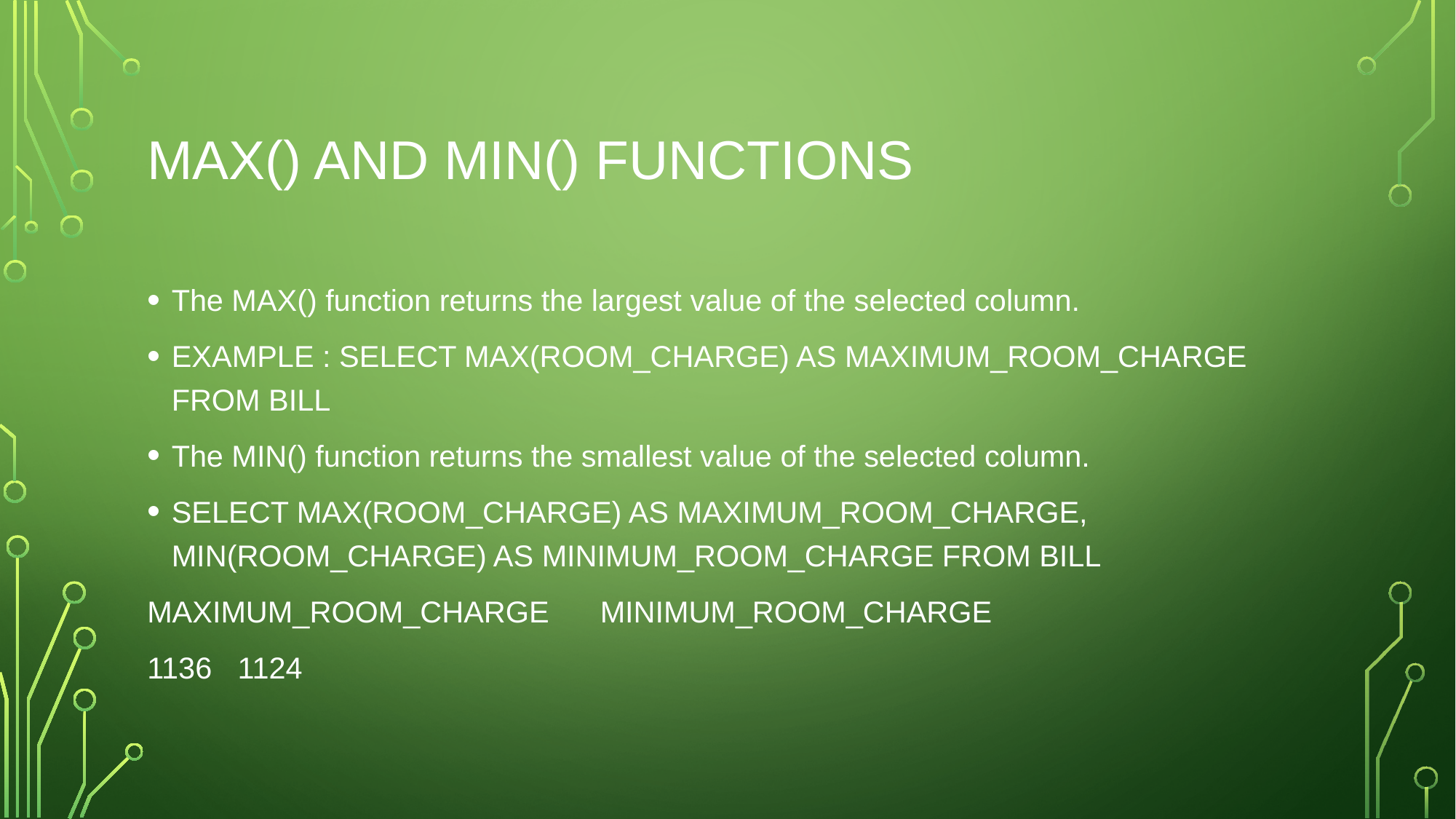

# Max() AND min() fUNCTIONS
The MAX() function returns the largest value of the selected column.
EXAMPLE : SELECT MAX(ROOM_CHARGE) AS MAXIMUM_ROOM_CHARGE FROM BILL
The MIN() function returns the smallest value of the selected column.
SELECT MAX(ROOM_CHARGE) AS MAXIMUM_ROOM_CHARGE, MIN(ROOM_CHARGE) AS MINIMUM_ROOM_CHARGE FROM BILL
MAXIMUM_ROOM_CHARGE	MINIMUM_ROOM_CHARGE
1136						1124